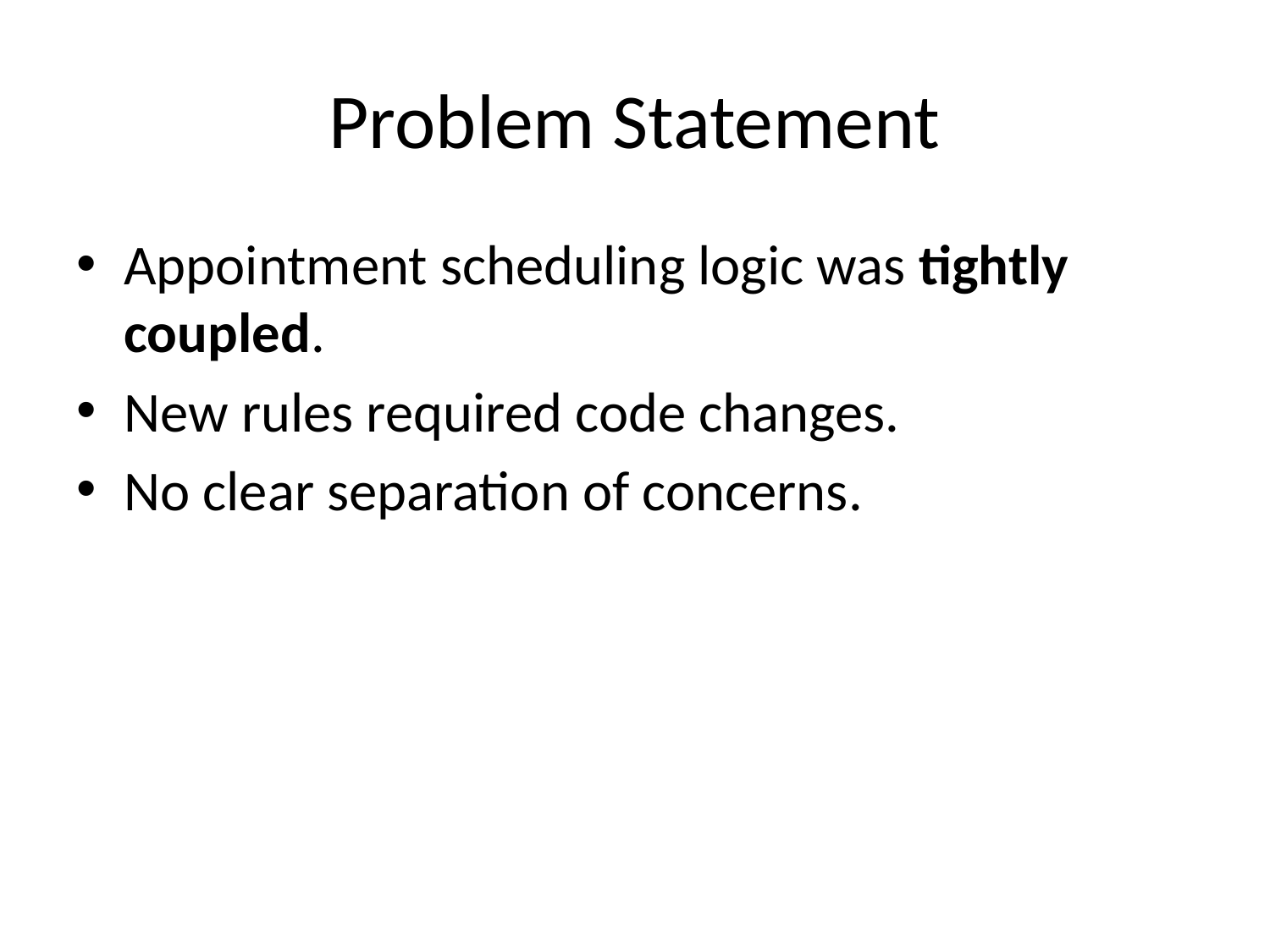

# Problem Statement
Appointment scheduling logic was tightly coupled.
New rules required code changes.
No clear separation of concerns.